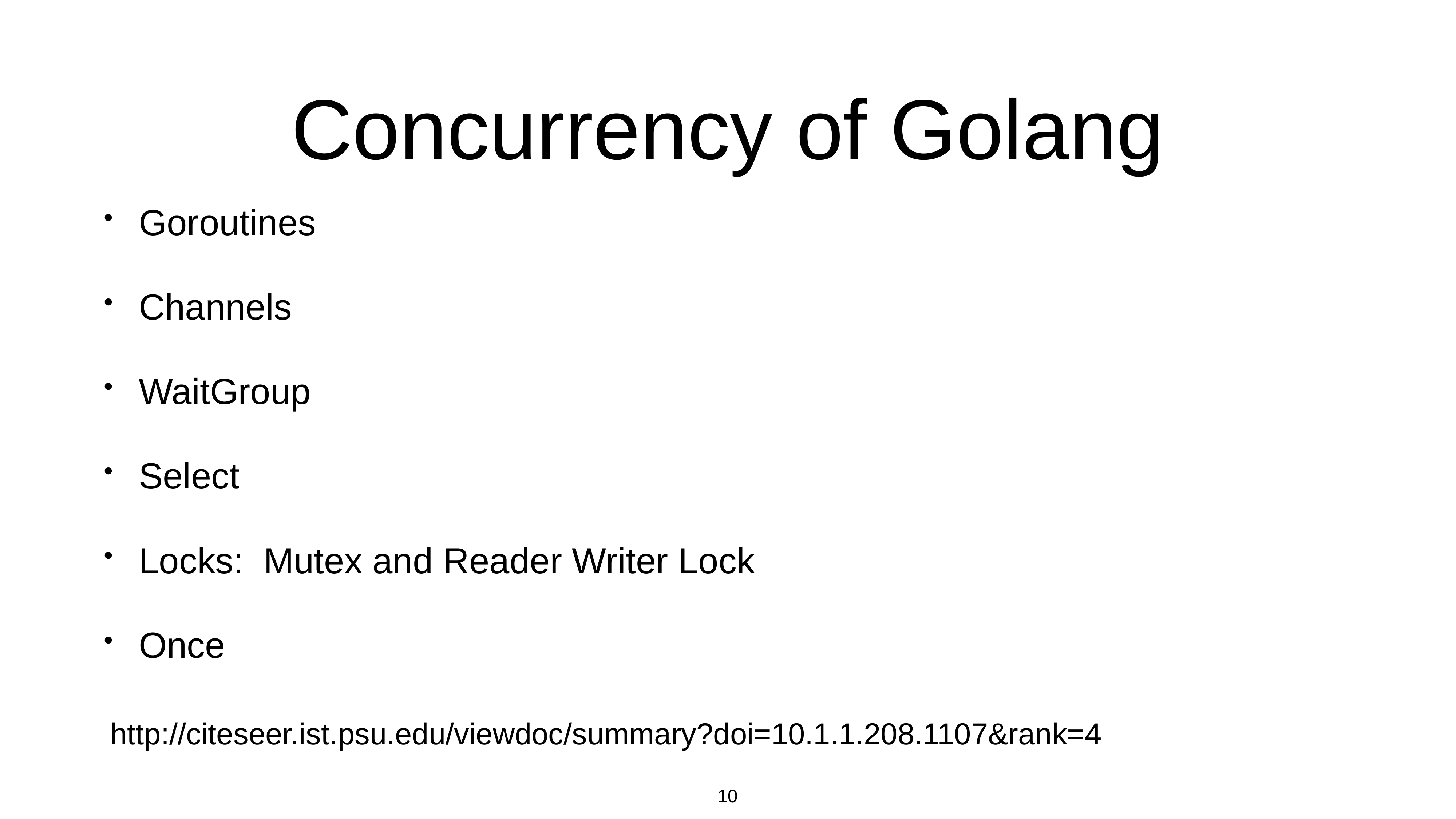

# Concurrency of Golang
Goroutines
Channels
WaitGroup
Select
Locks:  Mutex and Reader Writer Lock
Once
http://citeseer.ist.psu.edu/viewdoc/summary?doi=10.1.1.208.1107&rank=4
10